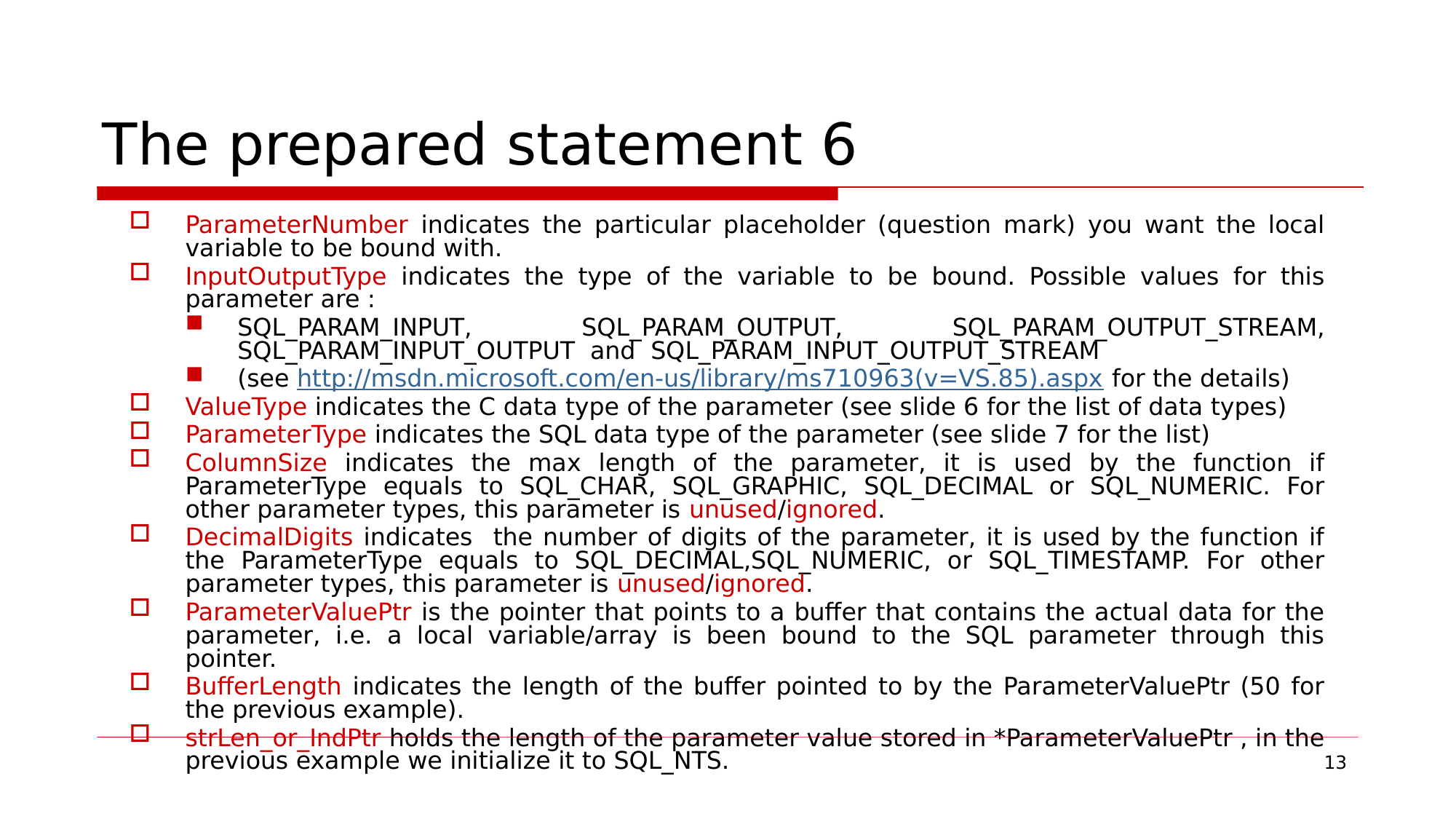

# The prepared statement 6
ParameterNumber indicates the particular placeholder (question mark) you want the local variable to be bound with.
InputOutputType indicates the type of the variable to be bound. Possible values for this parameter are :
SQL_PARAM_INPUT, SQL_PARAM_OUTPUT, SQL_PARAM_OUTPUT_STREAM, SQL_PARAM_INPUT_OUTPUT  and  SQL_PARAM_INPUT_OUTPUT_STREAM
(see http://msdn.microsoft.com/en-us/library/ms710963(v=VS.85).aspx for the details)
ValueType indicates the C data type of the parameter (see slide 6 for the list of data types)
ParameterType indicates the SQL data type of the parameter (see slide 7 for the list)
ColumnSize indicates the max length of the parameter, it is used by the function if ParameterType equals to SQL_CHAR, SQL_GRAPHIC, SQL_DECIMAL or SQL_NUMERIC. For other parameter types, this parameter is unused/ignored.
DecimalDigits indicates  the number of digits of the parameter, it is used by the function if the ParameterType equals to SQL_DECIMAL,SQL_NUMERIC, or SQL_TIMESTAMP. For other parameter types, this parameter is unused/ignored.
ParameterValuePtr is the pointer that points to a buffer that contains the actual data for the parameter, i.e. a local variable/array is been bound to the SQL parameter through this pointer.
BufferLength indicates the length of the buffer pointed to by the ParameterValuePtr (50 for the previous example).
strLen_or_IndPtr holds the length of the parameter value stored in *ParameterValuePtr , in the previous example we initialize it to SQL_NTS.
13